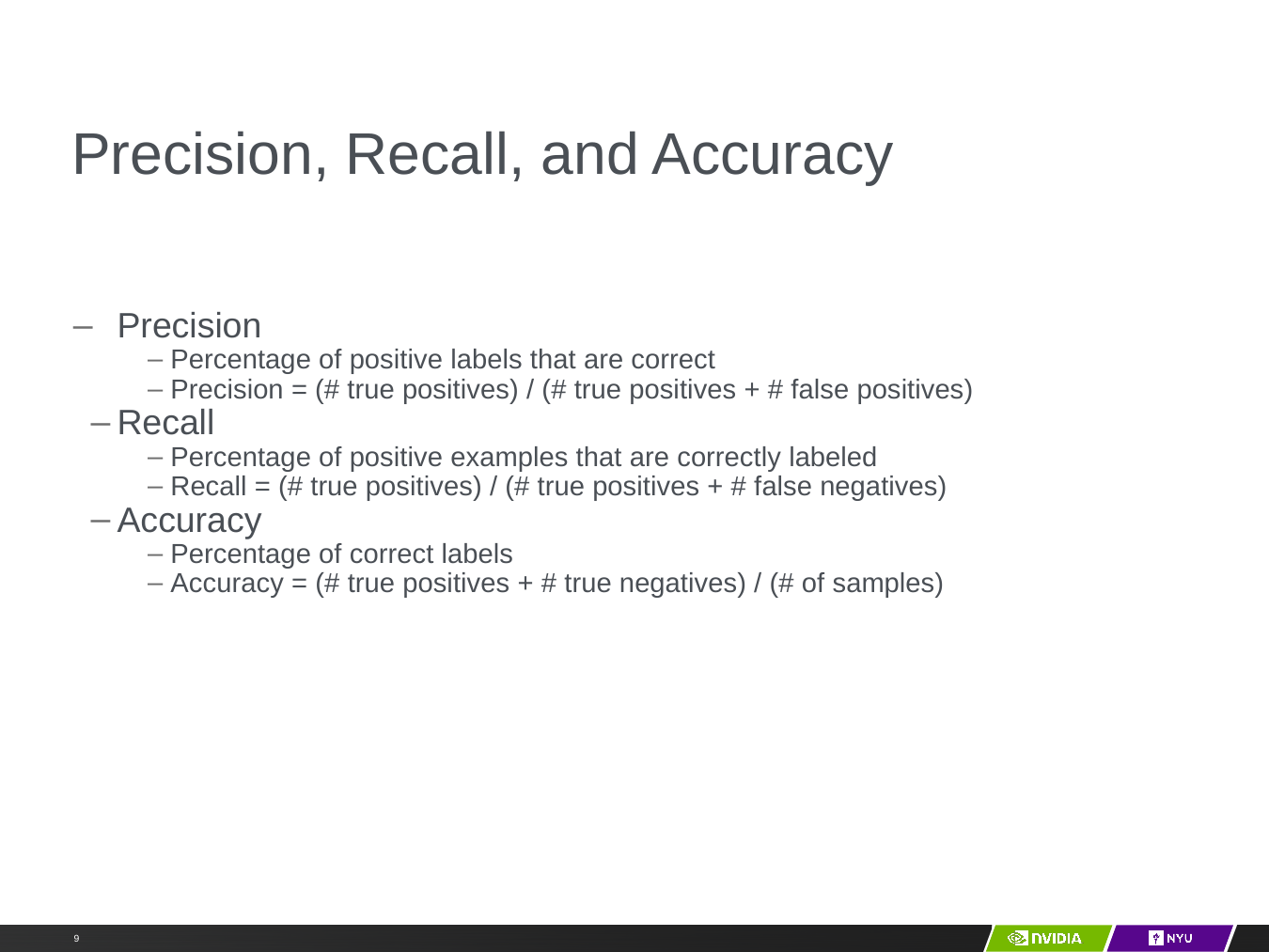

# Precision, Recall, and Accuracy
Precision
Percentage of positive labels that are correct
Precision = (# true positives) / (# true positives + # false positives)
Recall
Percentage of positive examples that are correctly labeled
Recall = (# true positives) / (# true positives + # false negatives)
Accuracy
Percentage of correct labels
Accuracy = (# true positives + # true negatives) / (# of samples)